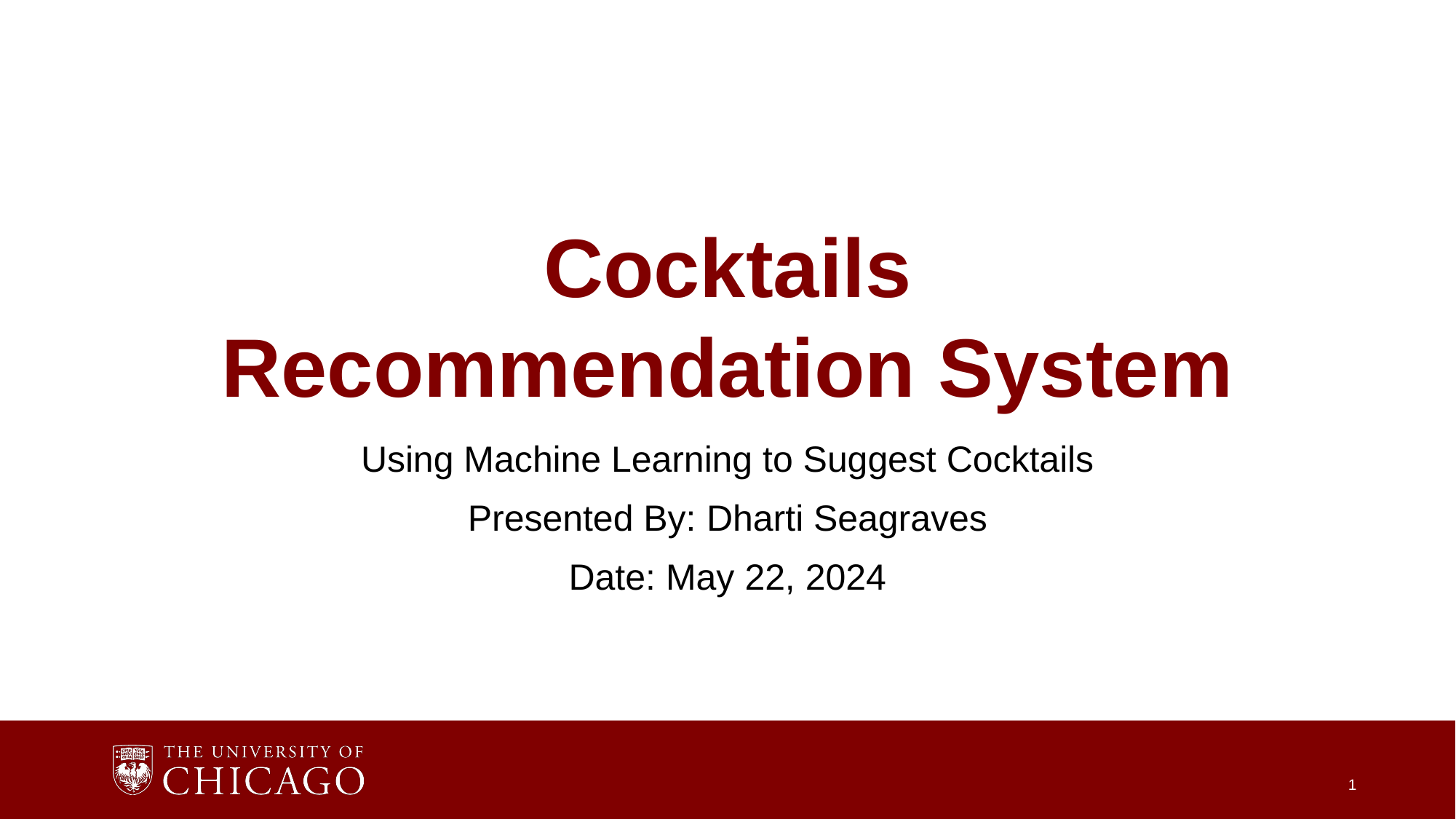

# Cocktails Recommendation System
Using Machine Learning to Suggest Cocktails
Presented By: Dharti Seagraves
Date: May 22, 2024
1